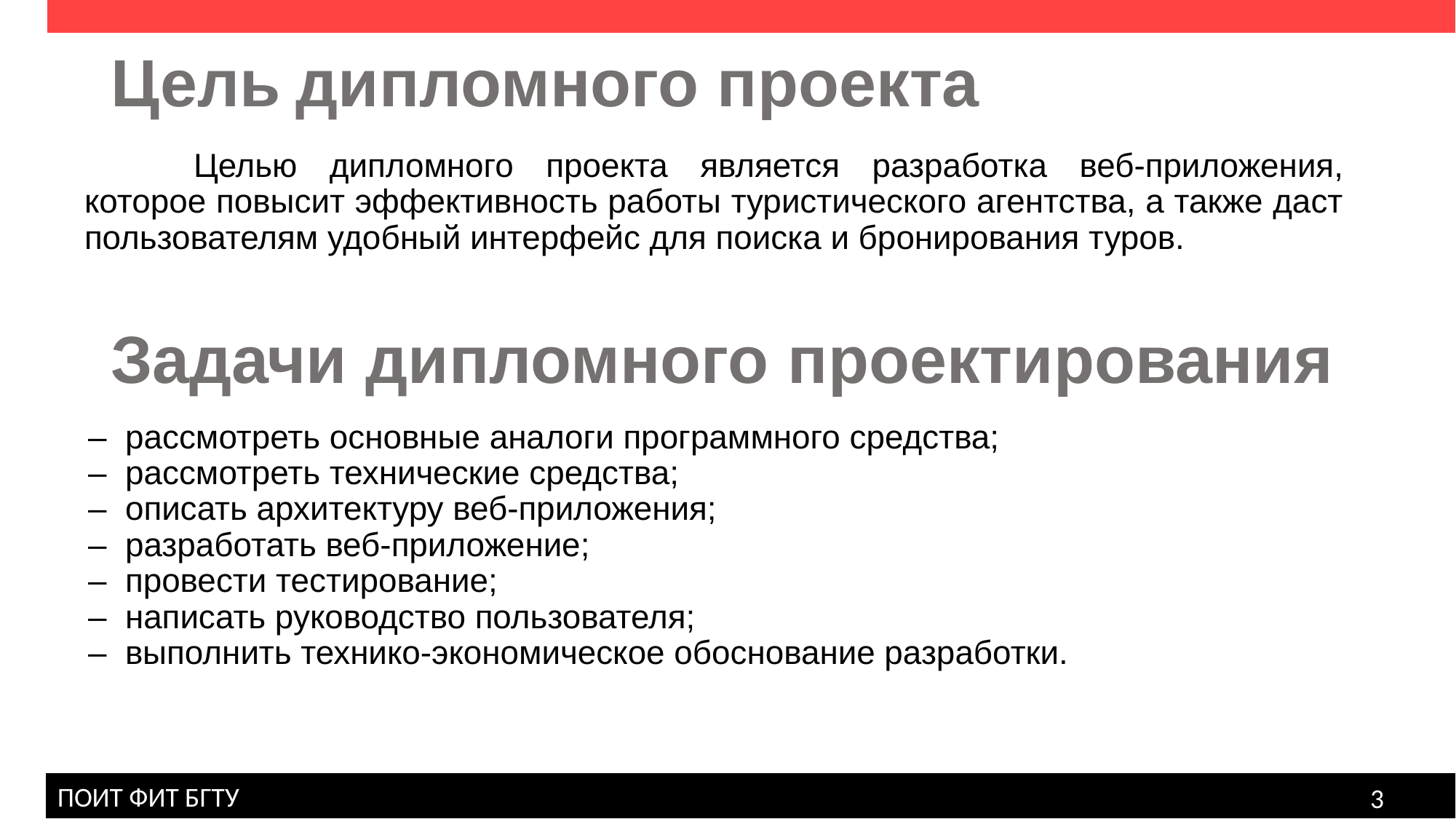

Цель дипломного проекта
	Целью дипломного проекта является разработка веб-приложения, которое повысит эффективность работы туристического агентства, а также даст пользователям удобный интерфейс для поиска и бронирования туров.

Задачи дипломного проектирования
–  рассмотреть основные аналоги программного средства;
–  рассмотреть технические средства;
–  описать архитектуру веб-приложения;
–  разработать веб-приложение;
–  провести тестирование;
–  написать руководство пользователя;
–  выполнить технико-экономическое обоснование разработки.